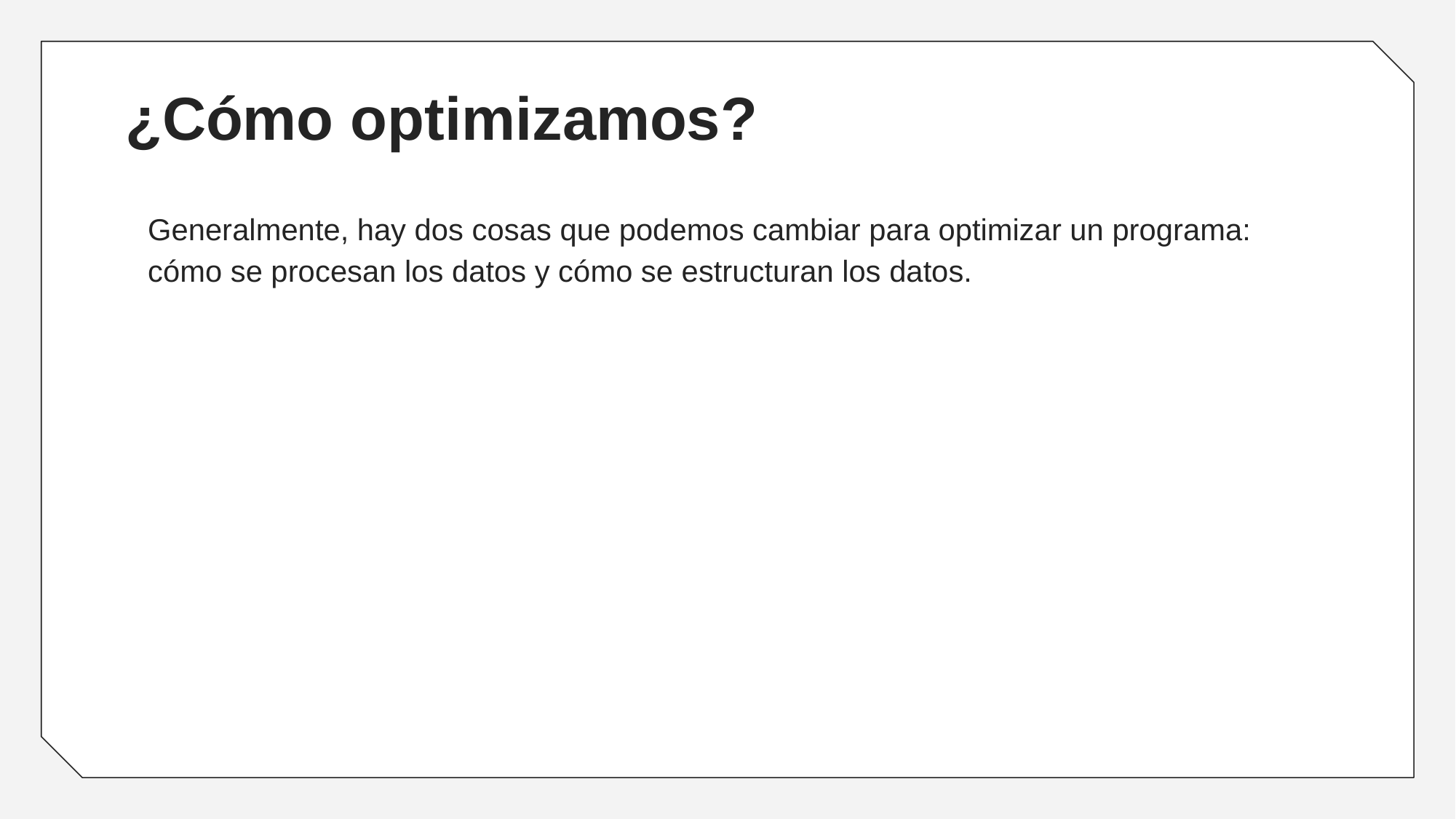

# ¿Cómo optimizamos?
Generalmente, hay dos cosas que podemos cambiar para optimizar un programa: cómo se procesan los datos y cómo se estructuran los datos.